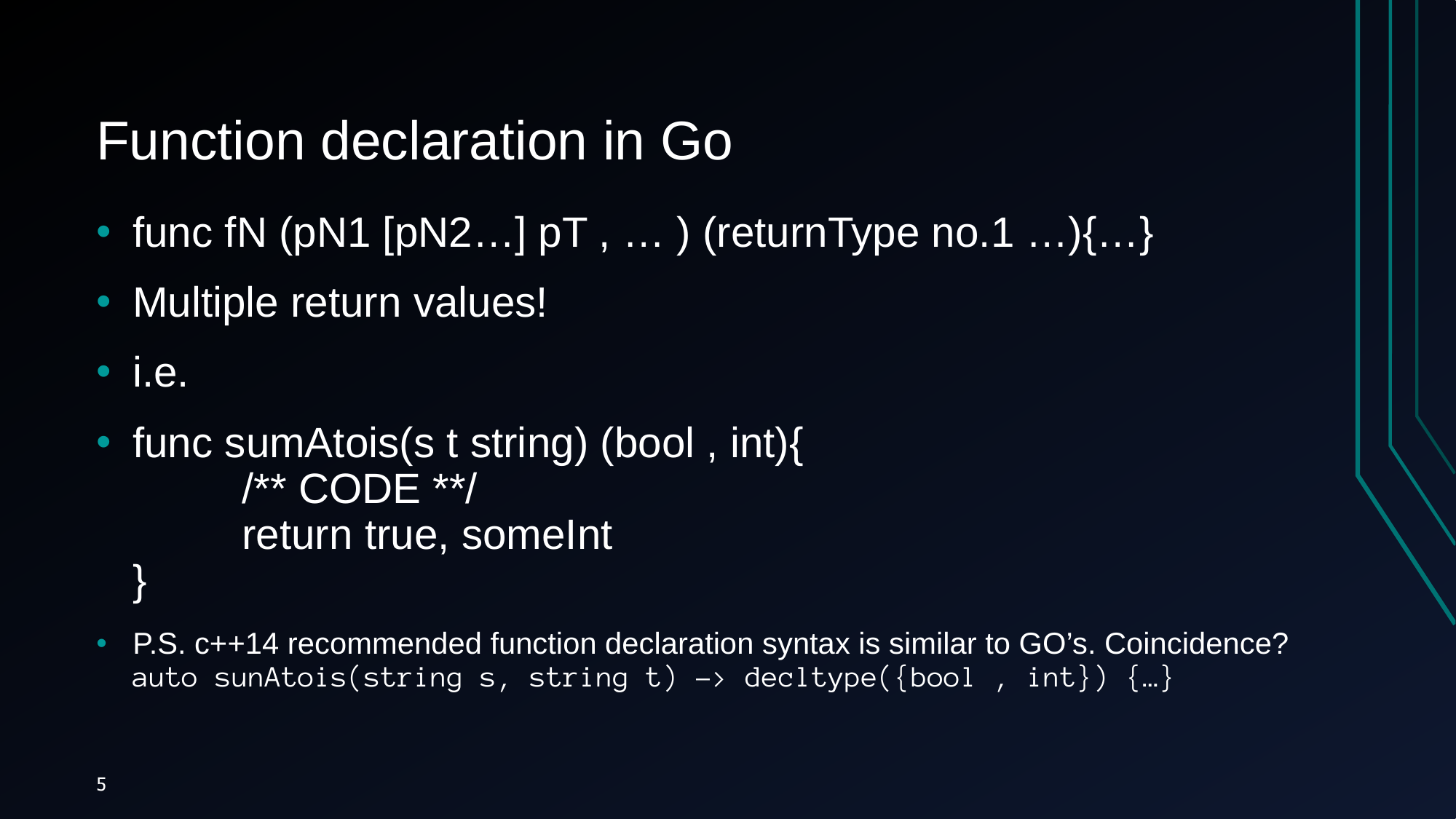

# Function declaration in Go
func fN (pN1 [pN2…] pT , … ) (returnType no.1 …){…}
Multiple return values!
i.e.
func sumAtois(s t string) (bool , int){
	/** CODE **/
	return true, someInt
}
P.S. c++14 recommended function declaration syntax is similar to GO’s. Coincidence?
auto sunAtois(string s, string t) -> decltype({bool , int}) {…}

5